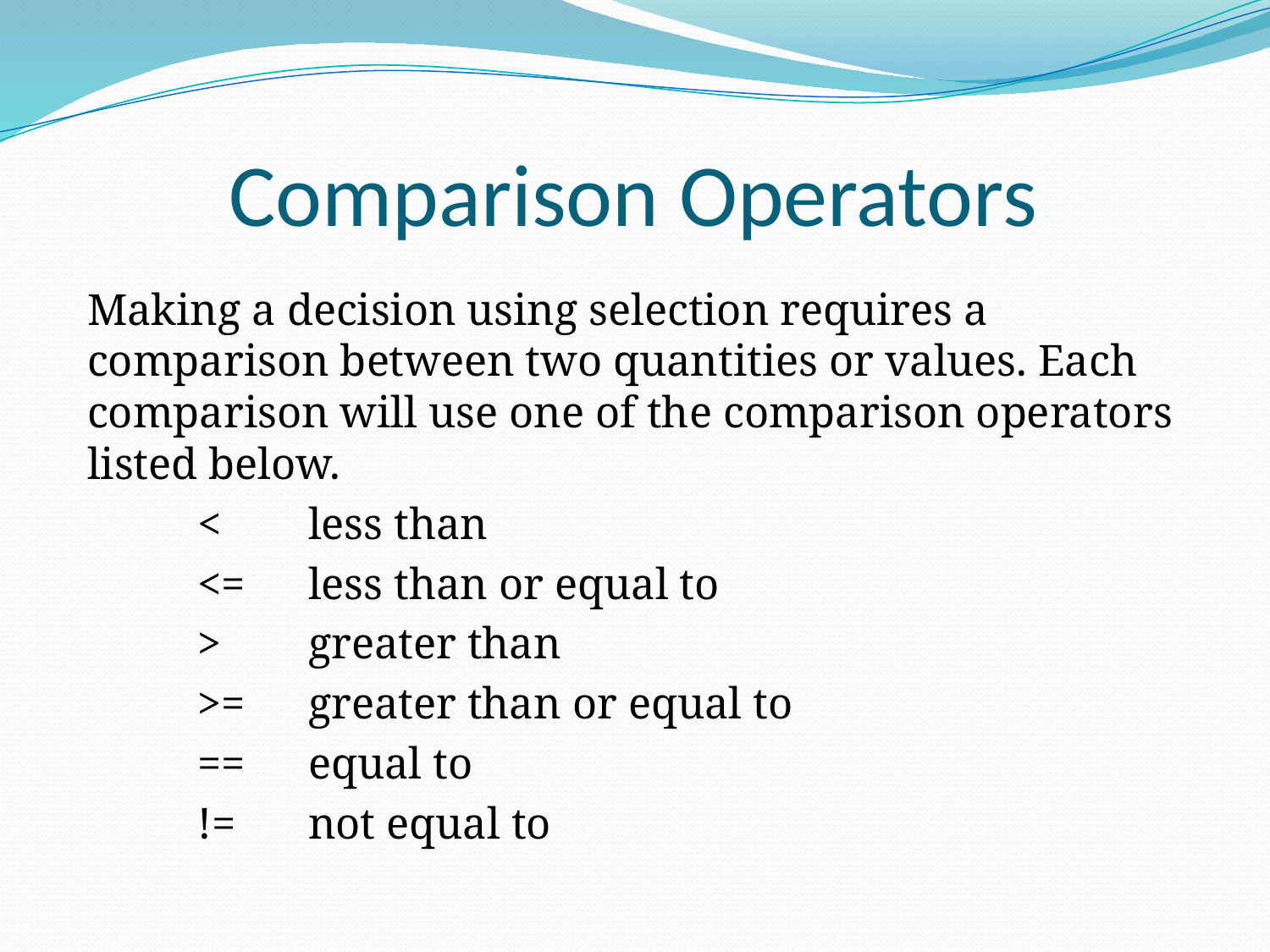

# Comparison Operators
Making a decision using selection requires a comparison between two quantities or values. Each comparison will use one of the comparison operators listed below.
	< 	less than
	<= 	less than or equal to
	> 	greater than
	>= 	greater than or equal to
	==	equal to
	!= 	not equal to